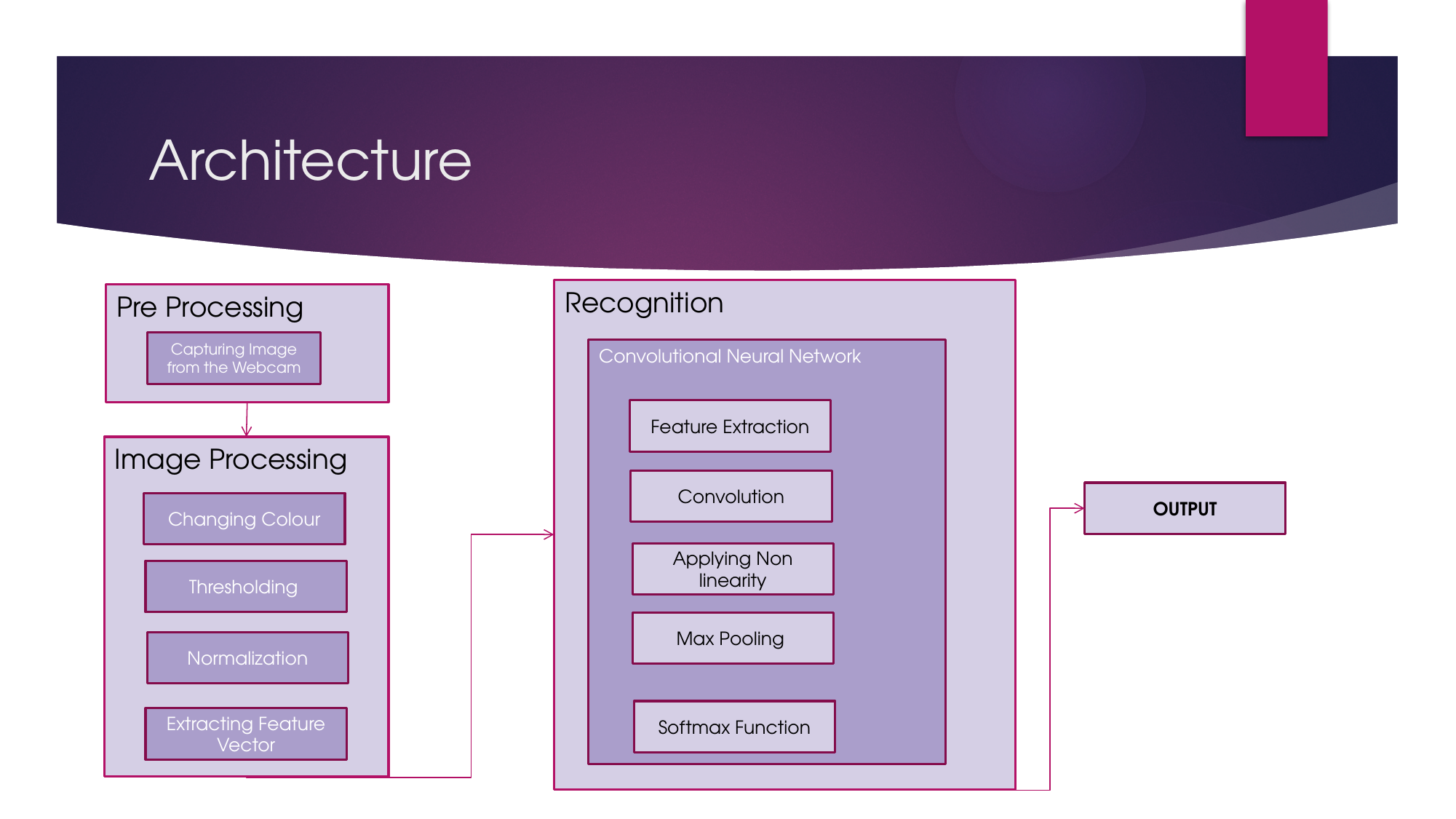

# Architecture
Recognition

Pre Processing
Capturing Image from the Webcam
Convolutional Neural Network
Feature Extraction
Image Processing
Convolution
OUTPUT
Changing Colour
Applying Non linearity
Thresholding
Max Pooling
Normalization
Softmax Function
Extracting Feature Vector